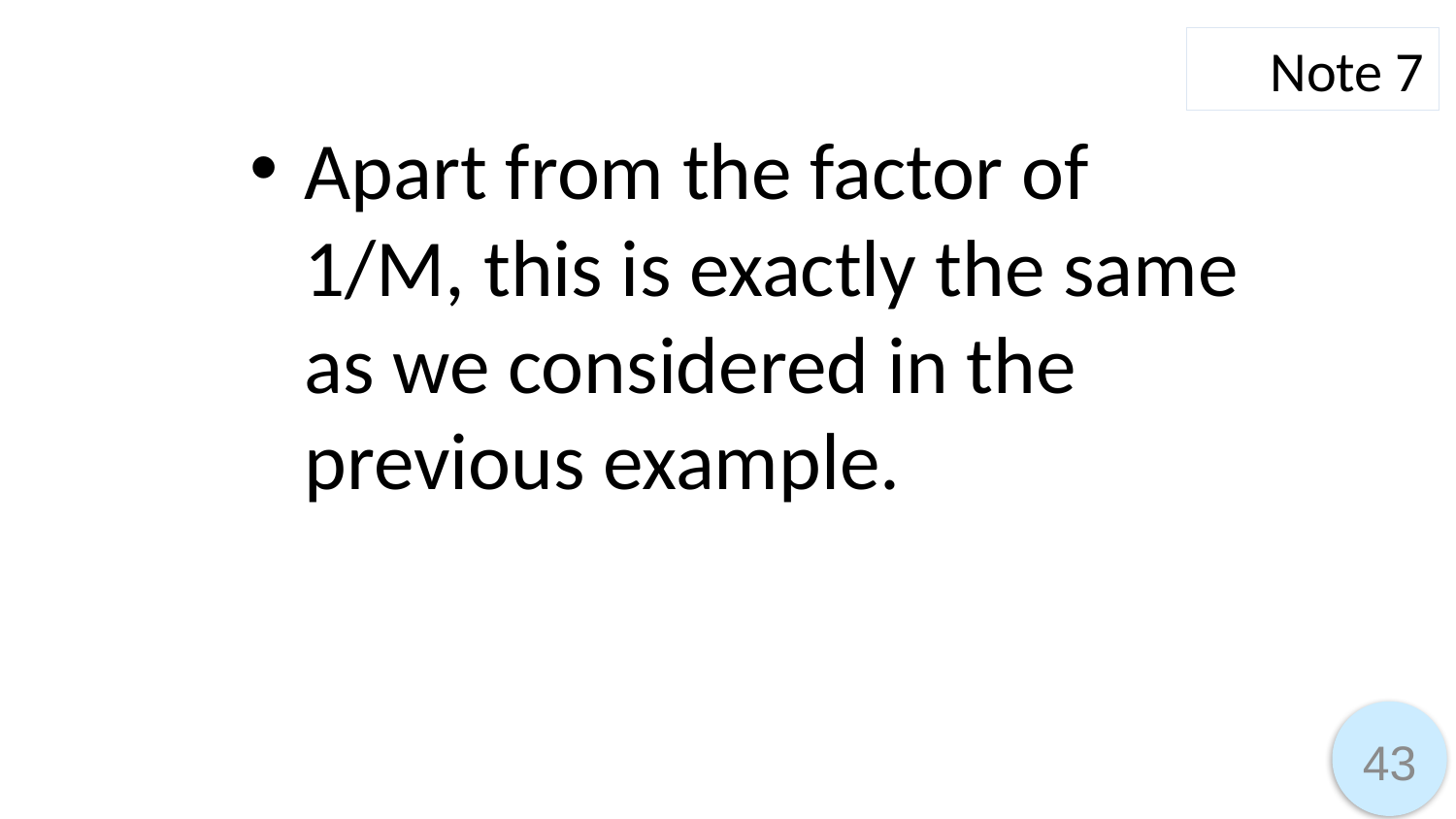

Note 7
Apart from the factor of 1/M, this is exactly the same as we considered in the previous example.
43